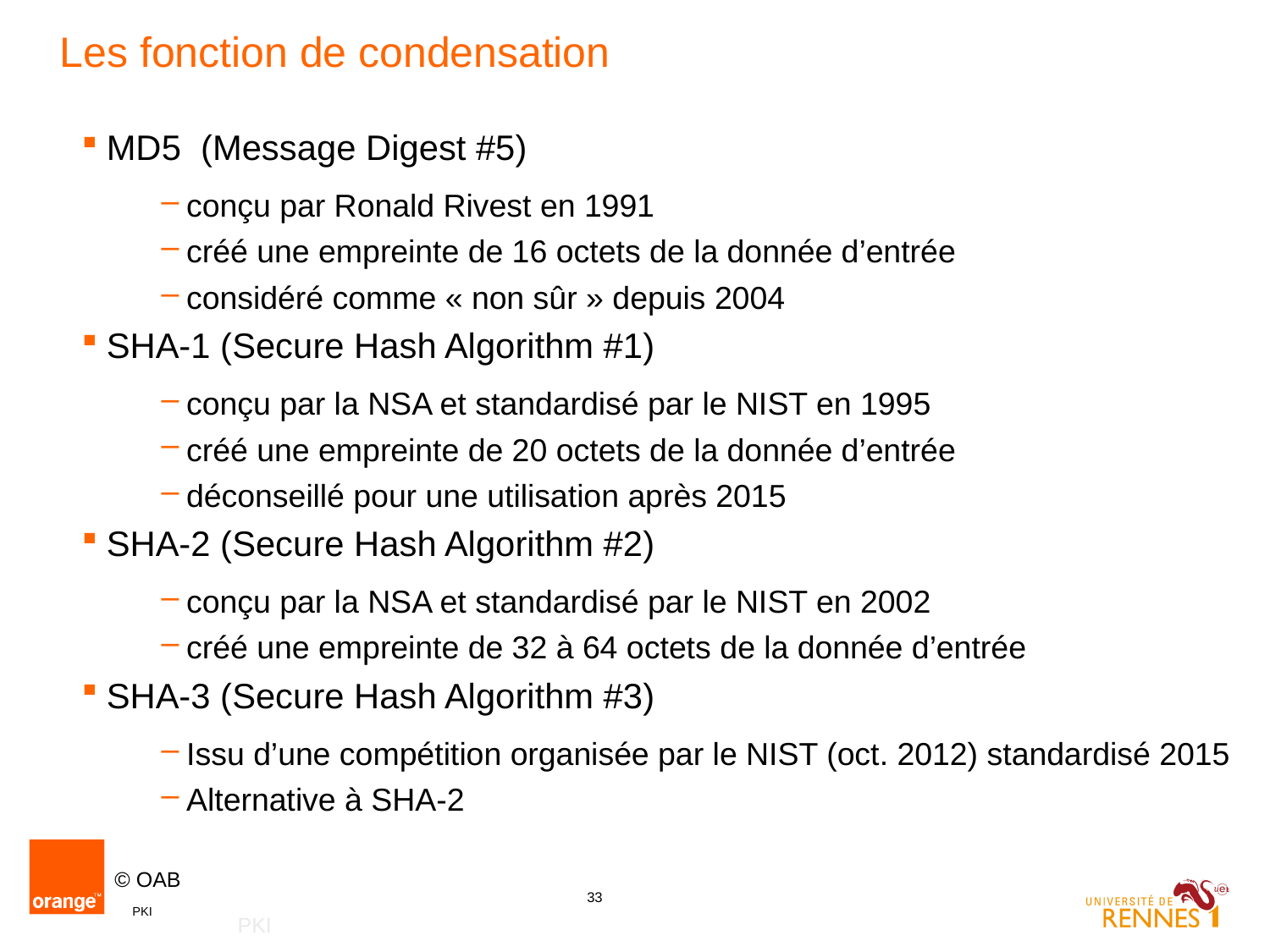

# Les fonction de condensation
MD5  (Message Digest #5)
conçu par Ronald Rivest en 1991
créé une empreinte de 16 octets de la donnée d’entrée
considéré comme « non sûr » depuis 2004
SHA-1 (Secure Hash Algorithm #1)
conçu par la NSA et standardisé par le NIST en 1995
créé une empreinte de 20 octets de la donnée d’entrée
déconseillé pour une utilisation après 2015
SHA-2 (Secure Hash Algorithm #2)
conçu par la NSA et standardisé par le NIST en 2002
créé une empreinte de 32 à 64 octets de la donnée d’entrée
SHA-3 (Secure Hash Algorithm #3)
Issu d’une compétition organisée par le NIST (oct. 2012) standardisé 2015
Alternative à SHA-2

PKI
PKI